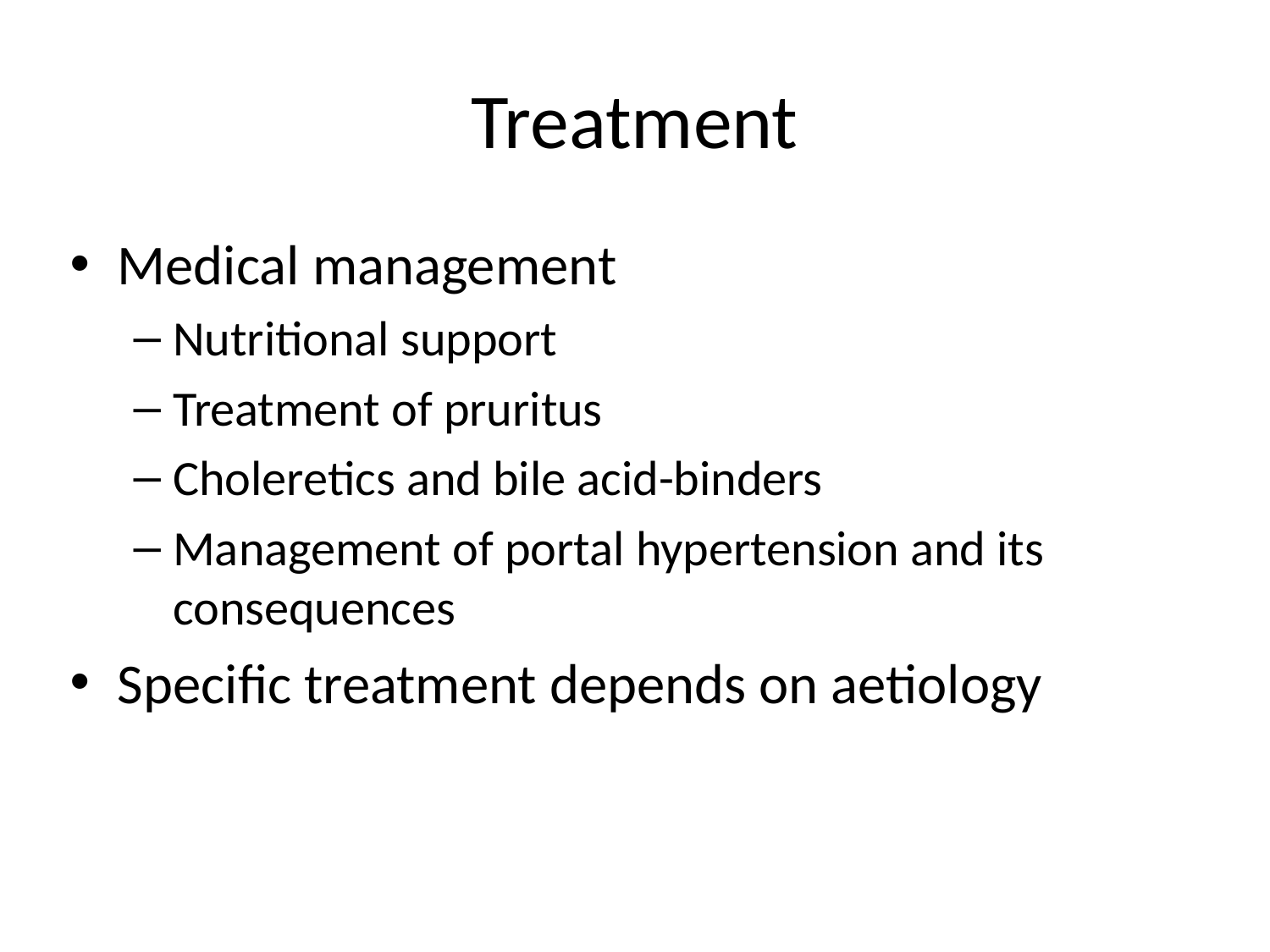

Treatment
Medical management
Nutritional support
Treatment of pruritus
Choleretics and bile acid-binders
Management of portal hypertension and its consequences
Specific treatment depends on aetiology